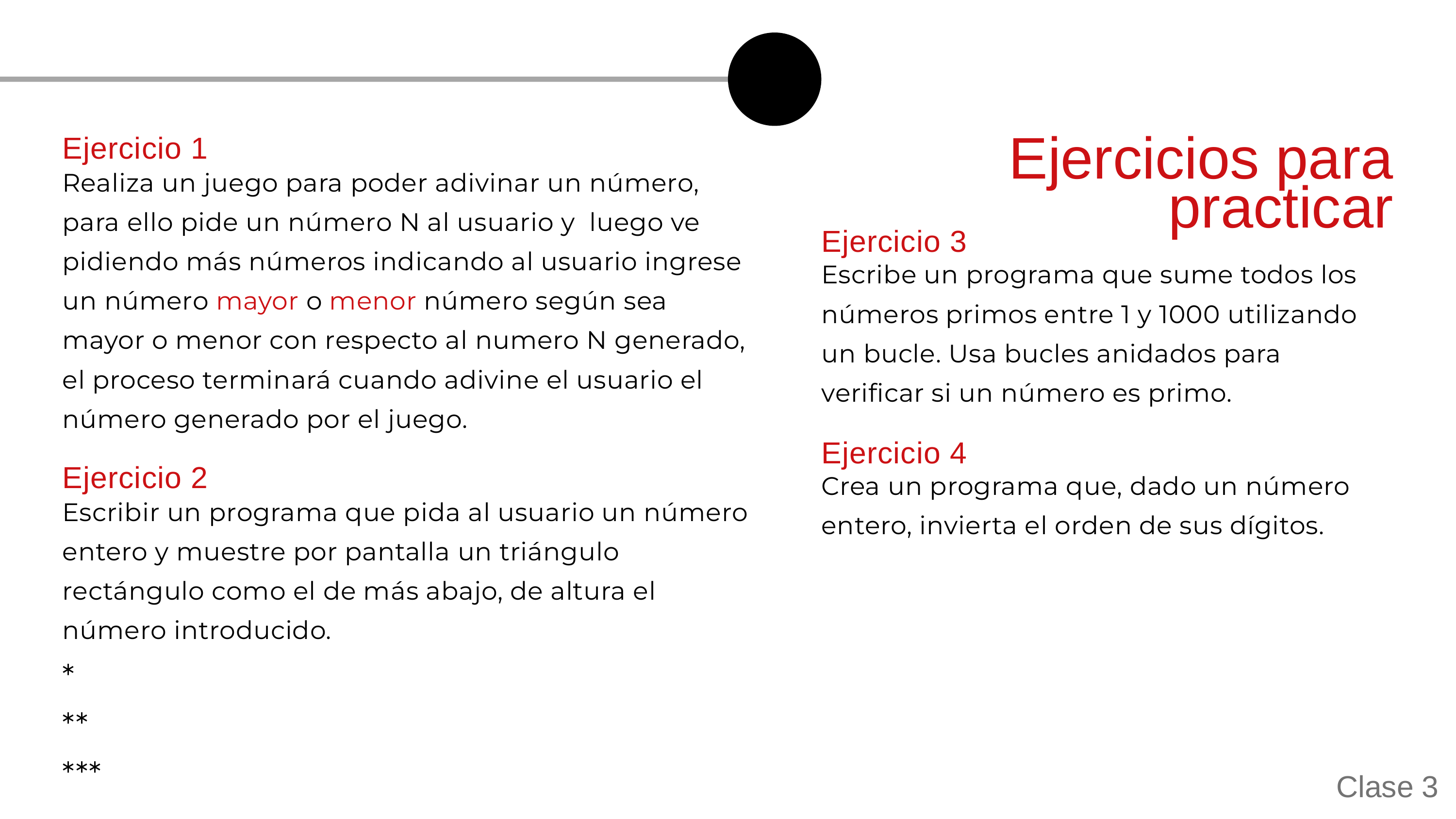

Ejercicio 1
Ejercicios para practicar
Realiza un juego para poder adivinar un número, para ello pide un número N al usuario y  luego ve pidiendo más números indicando al usuario ingrese un número mayor o menor número según sea mayor o menor con respecto al numero N generado, el proceso terminará cuando adivine el usuario el número generado por el juego.
Ejercicio 3
Escribe un programa que sume todos los números primos entre 1 y 1000 utilizando un bucle. Usa bucles anidados para verificar si un número es primo.
Ejercicio 4
Ejercicio 2
Crea un programa que, dado un número entero, invierta el orden de sus dígitos.
Escribir un programa que pida al usuario un número entero y muestre por pantalla un triángulo rectángulo como el de más abajo, de altura el número introducido.
*
**
***
Clase 3